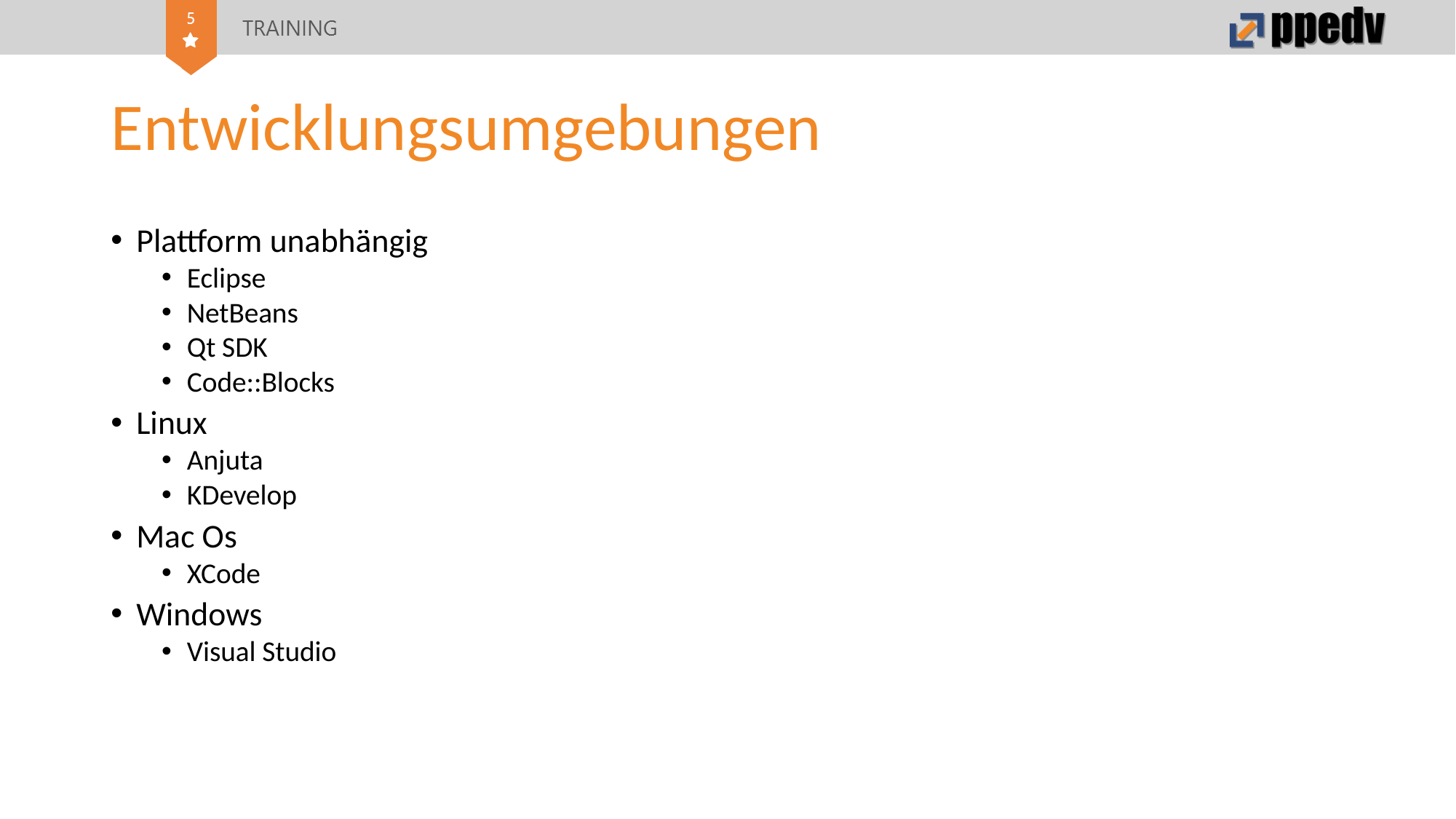

# Entwicklungsumgebungen
Plattform unabhängig
Eclipse
NetBeans
Qt SDK
Code::Blocks
Linux
Anjuta
KDevelop
Mac Os
XCode
Windows
Visual Studio